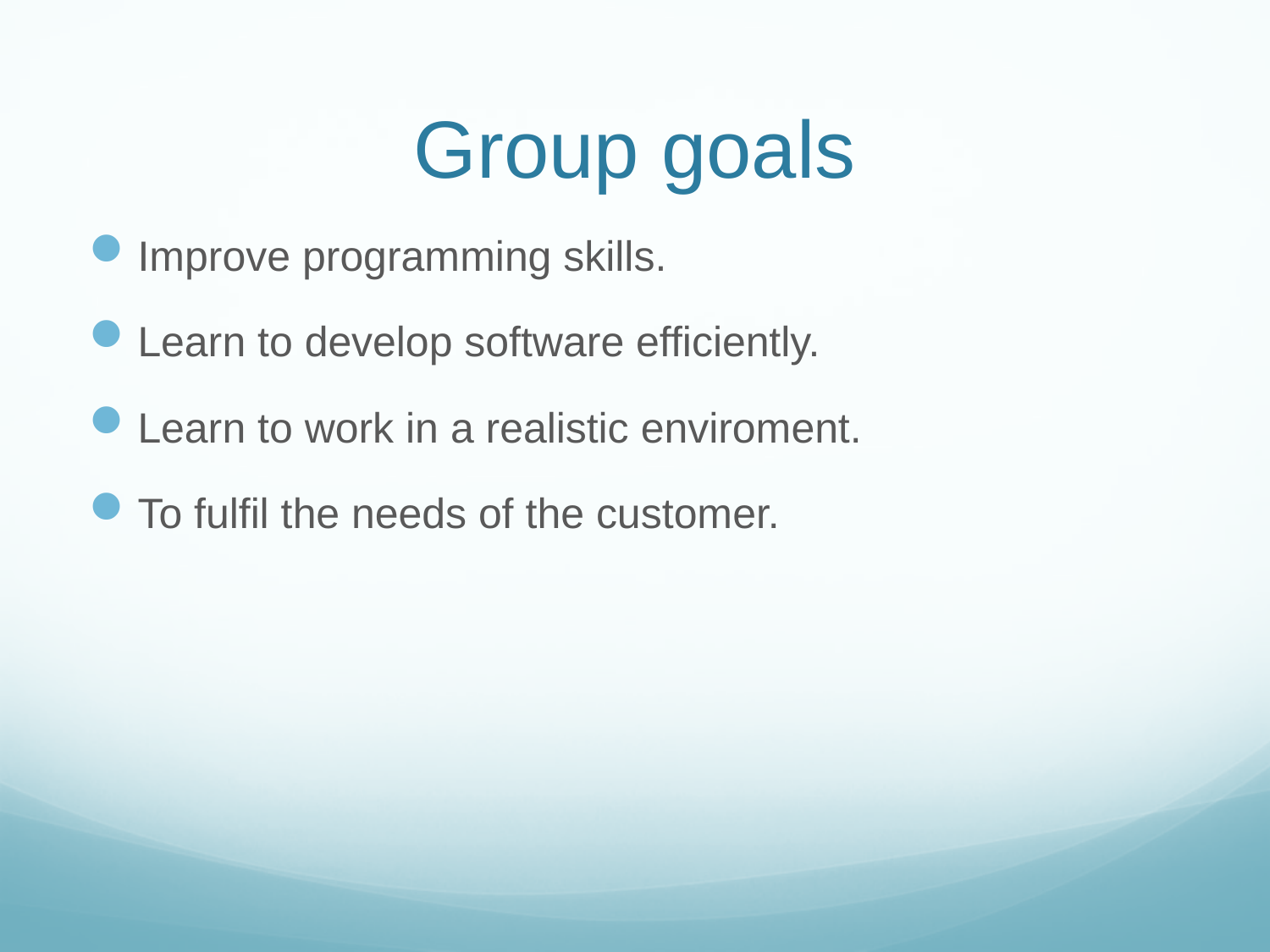

# Group goals
Improve programming skills.
Learn to develop software efficiently.
Learn to work in a realistic enviroment.
To fulfil the needs of the customer.